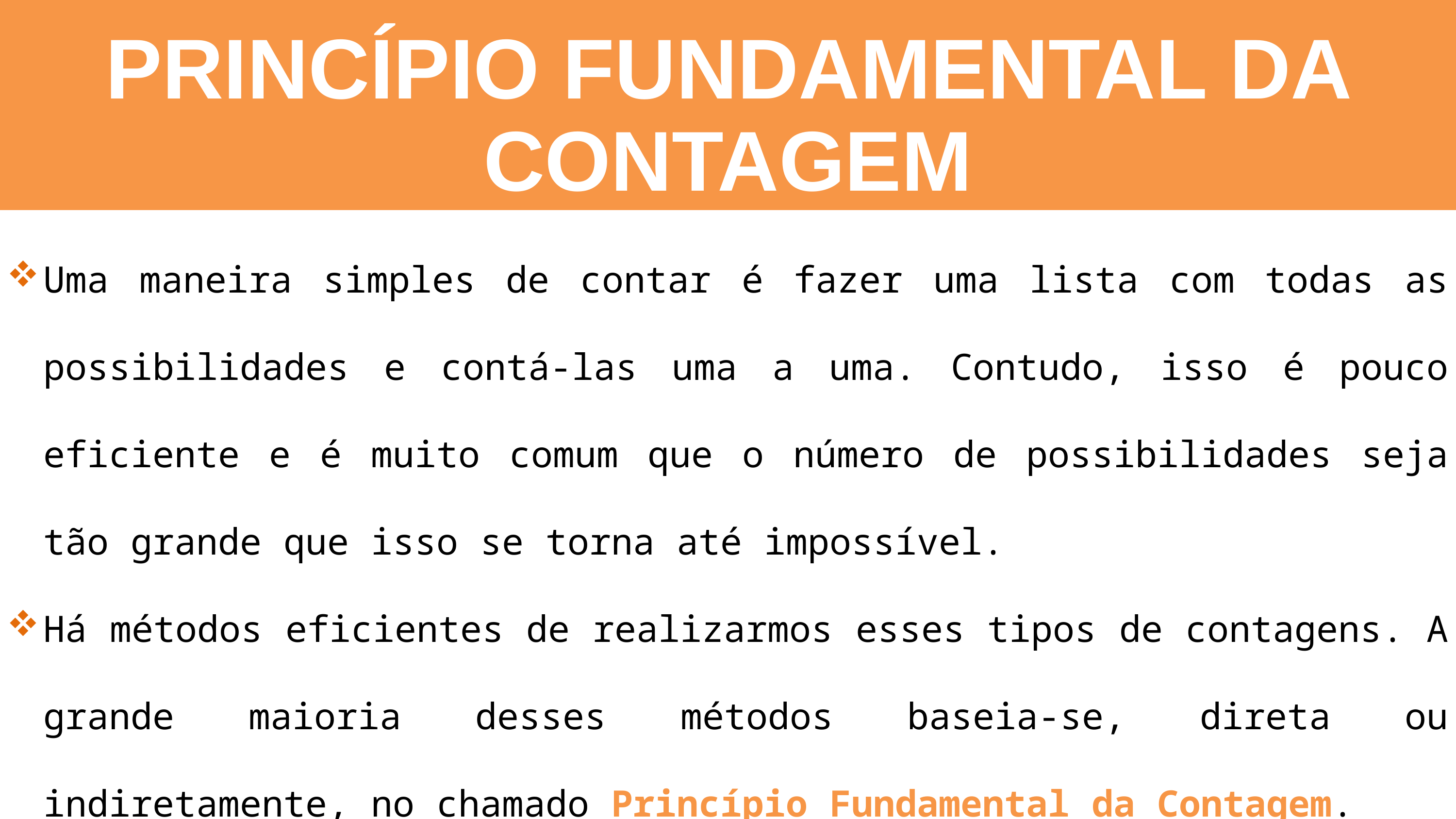

PRINCÍPIO FUNDAMENTAL DA CONTAGEM
Uma maneira simples de contar é fazer uma lista com todas as possibilidades e contá-las uma a uma. Contudo, isso é pouco eficiente e é muito comum que o número de possibilidades seja tão grande que isso se torna até impossível.
Há métodos eficientes de realizarmos esses tipos de contagens. A grande maioria desses métodos baseia-se, direta ou indiretamente, no chamado Princípio Fundamental da Contagem.